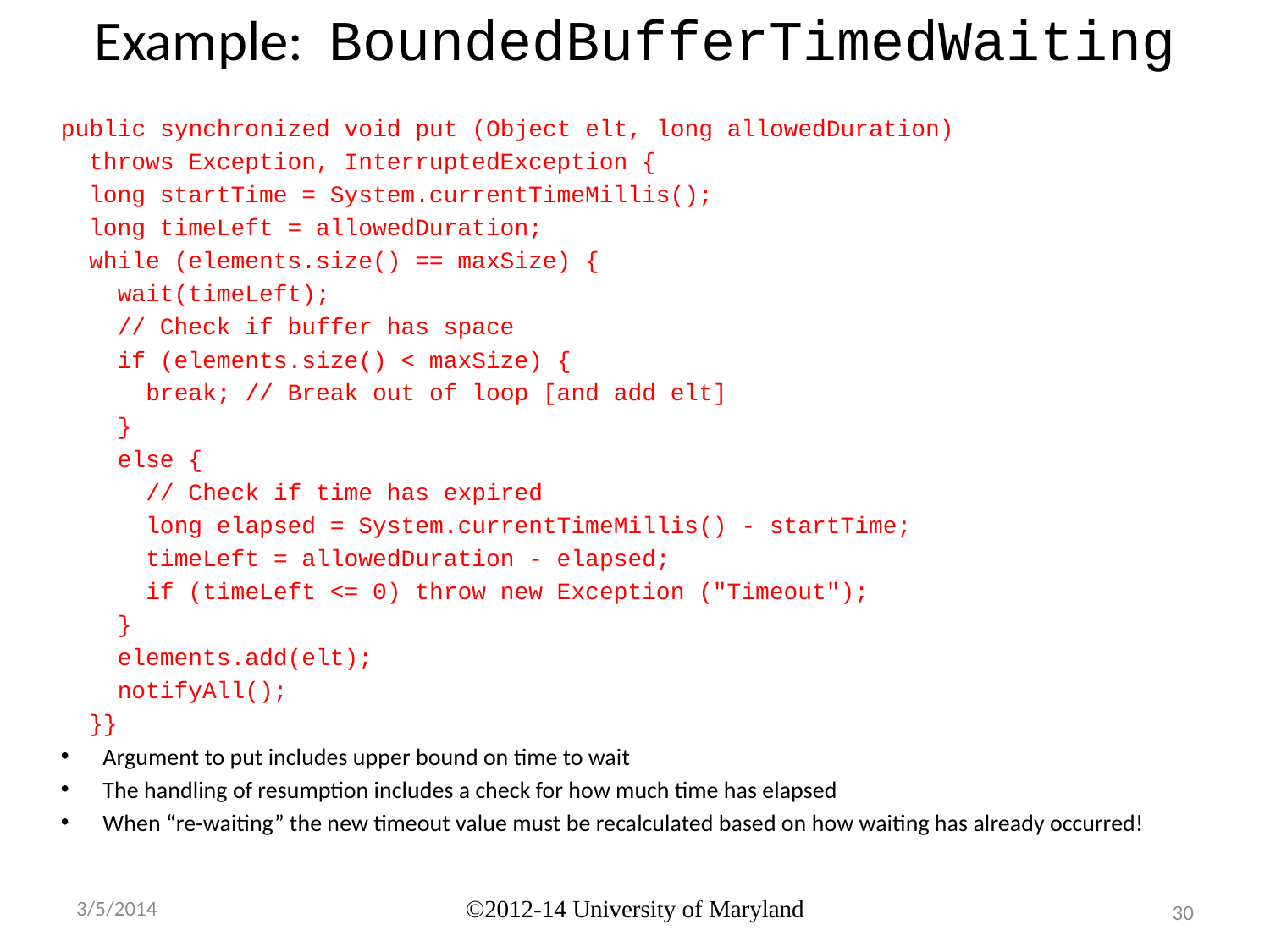

# Example:  BoundedBufferTimedWaiting
public synchronized void put (Object elt, long allowedDuration)
  throws Exception, InterruptedException {
  long startTime = System.currentTimeMillis();
  long timeLeft = allowedDuration;
  while (elements.size() == maxSize) {
    wait(timeLeft);
    // Check if buffer has space
    if (elements.size() < maxSize) {
      break; // Break out of loop [and add elt]
    }
    else {
      // Check if time has expired
      long elapsed = System.currentTimeMillis() - startTime;
      timeLeft = allowedDuration - elapsed;
      if (timeLeft <= 0) throw new Exception ("Timeout");
    }
    elements.add(elt);
    notifyAll();
  }}
Argument to put includes upper bound on time to wait
The handling of resumption includes a check for how much time has elapsed
When “re-waiting” the new timeout value must be recalculated based on how waiting has already occurred!
3/5/2014
©2012-14 University of Maryland
30